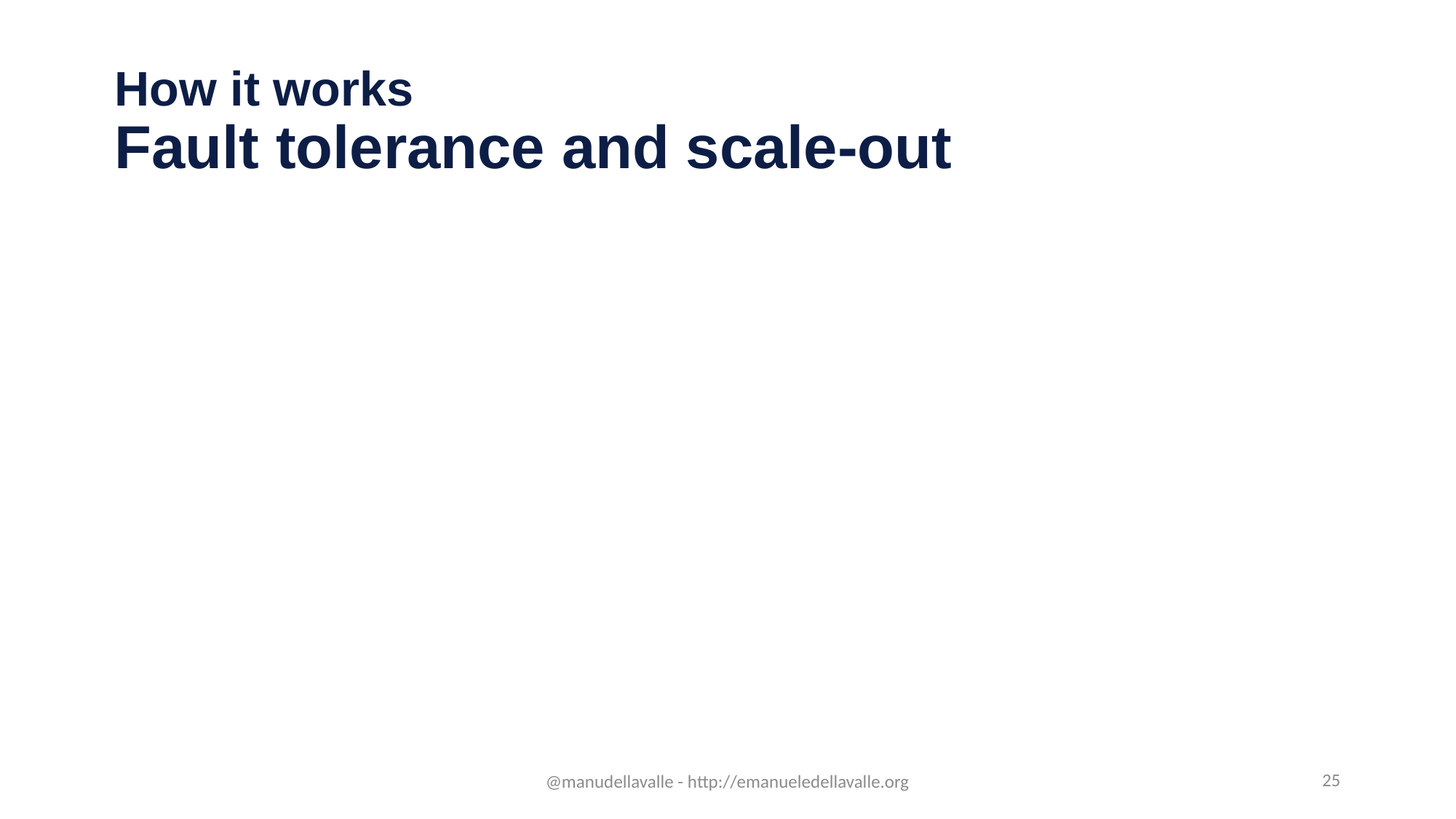

# How it works Fault tolerance and scale-out

@manudellavalle - http://emanueledellavalle.org
25